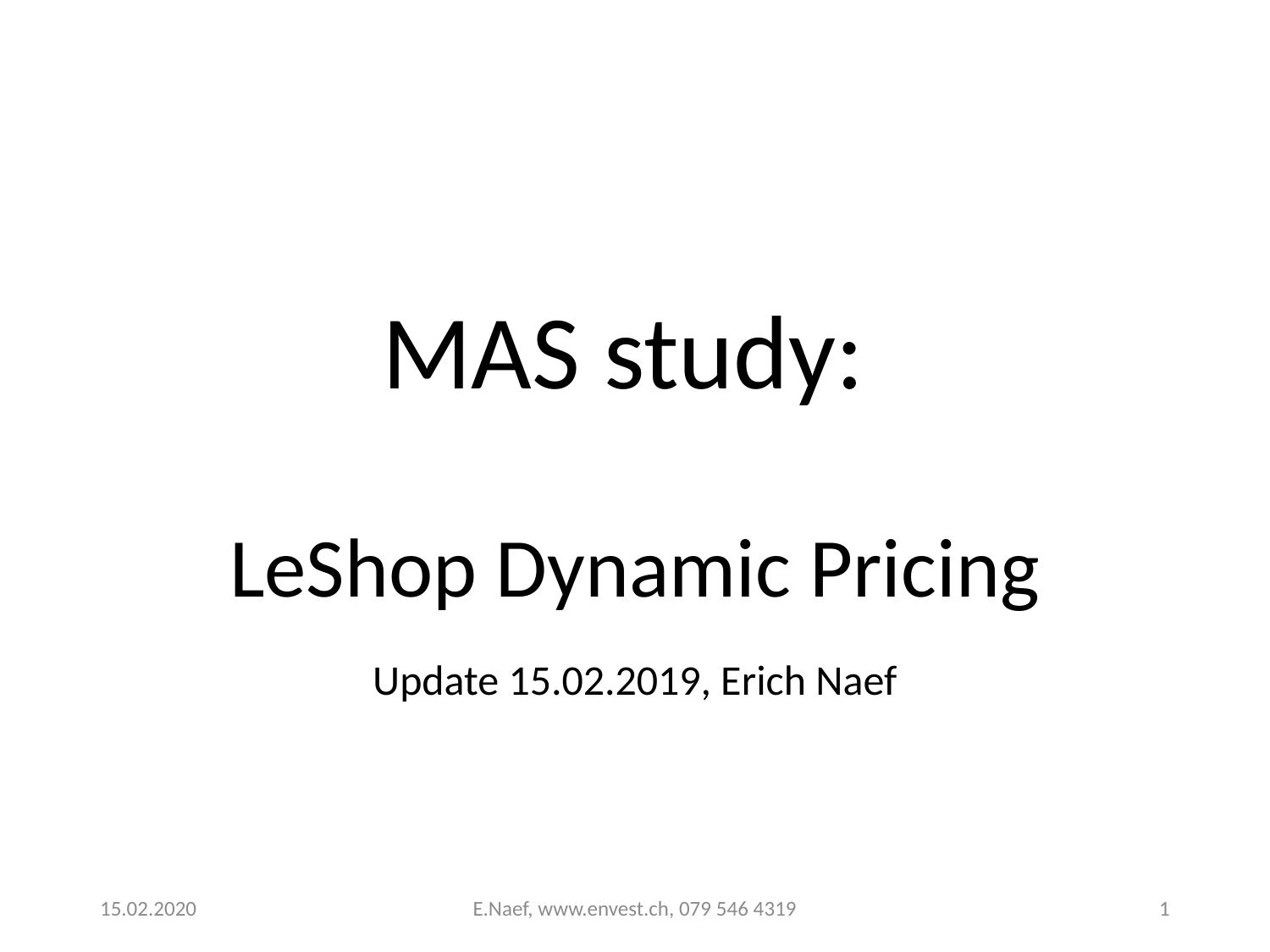

# MAS study: LeShop Dynamic Pricing
Update 15.02.2019, Erich Naef
15.02.2020
E.Naef, www.envest.ch, 079 546 4319
1